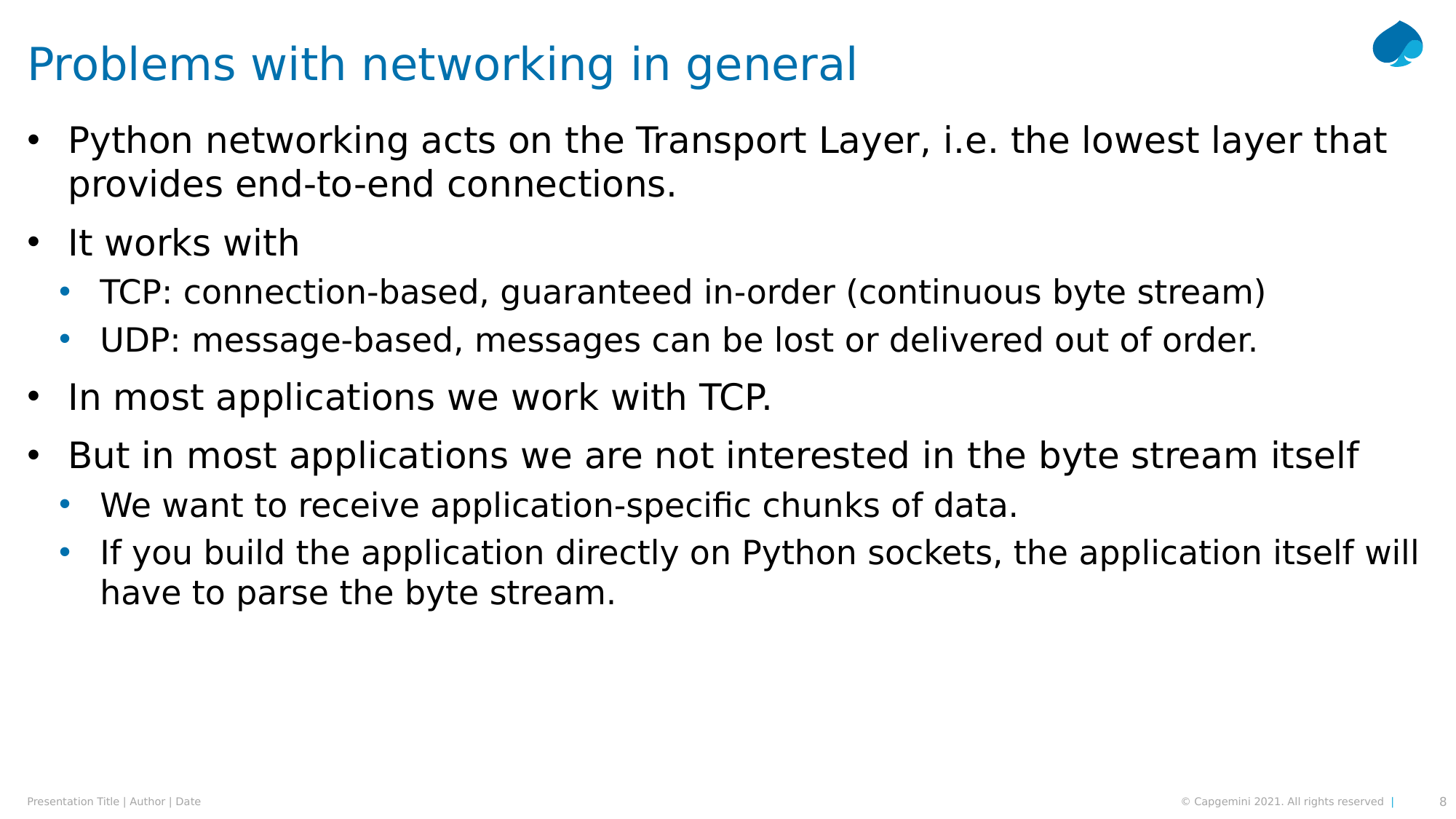

# Problems with networking in general
Python networking acts on the Transport Layer, i.e. the lowest layer that provides end-to-end connections.
It works with
TCP: connection-based, guaranteed in-order (continuous byte stream)
UDP: message-based, messages can be lost or delivered out of order.
In most applications we work with TCP.
But in most applications we are not interested in the byte stream itself
We want to receive application-specific chunks of data.
If you build the application directly on Python sockets, the application itself will have to parse the byte stream.